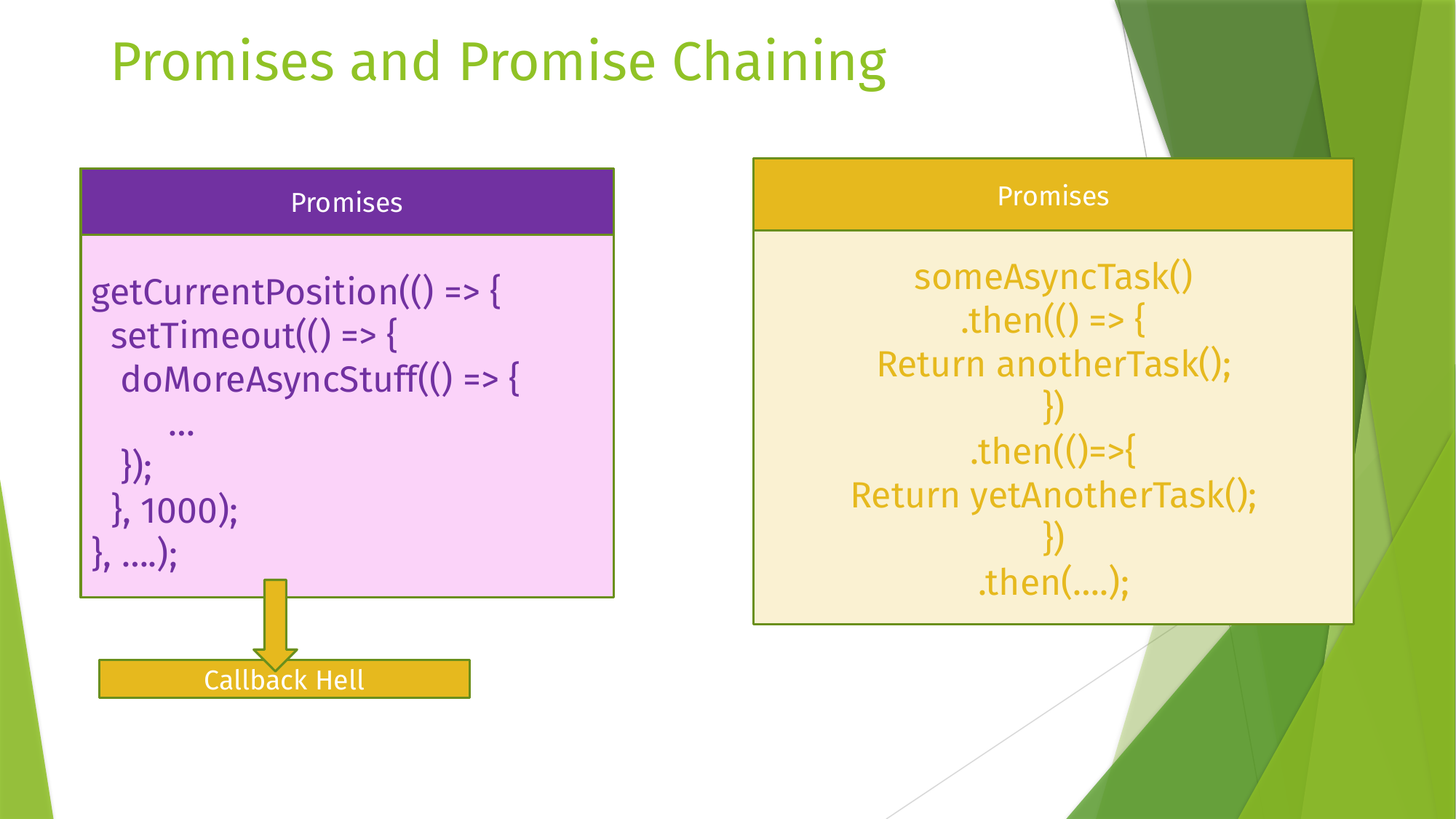

# Promises and Promise Chaining
Promises
someAsyncTask()
.then(() => {
Return anotherTask();
})
.then(()=>{
Return yetAnotherTask();
})
.then(….);

getCurrentPosition(() => {
  setTimeout(() => {
   doMoreAsyncStuff(() => {
        …
   });
  }, 1000);
}, ….);

Promises

Callback Hell